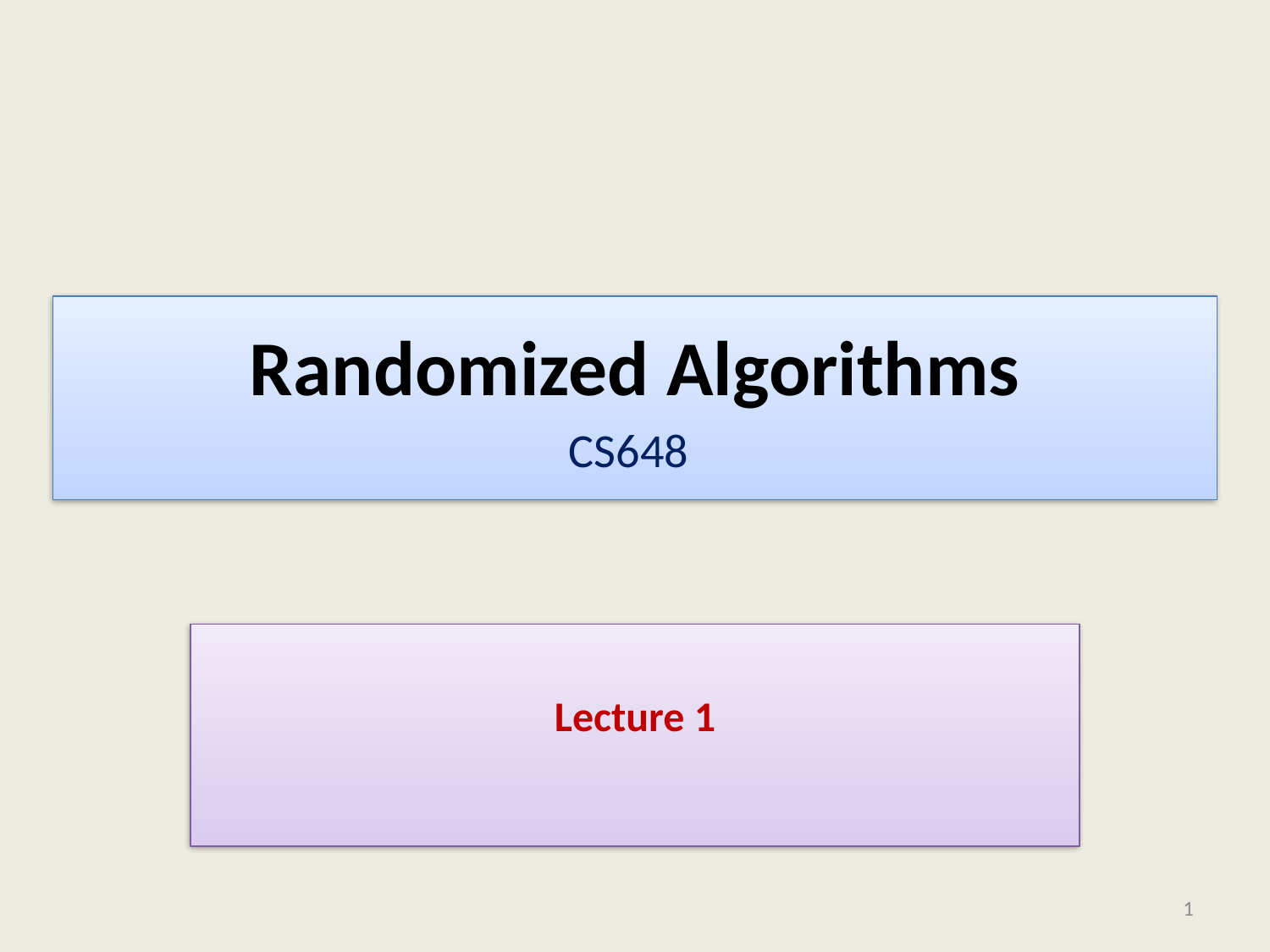

# Randomized Algorithms CS648

Lecture 1
1